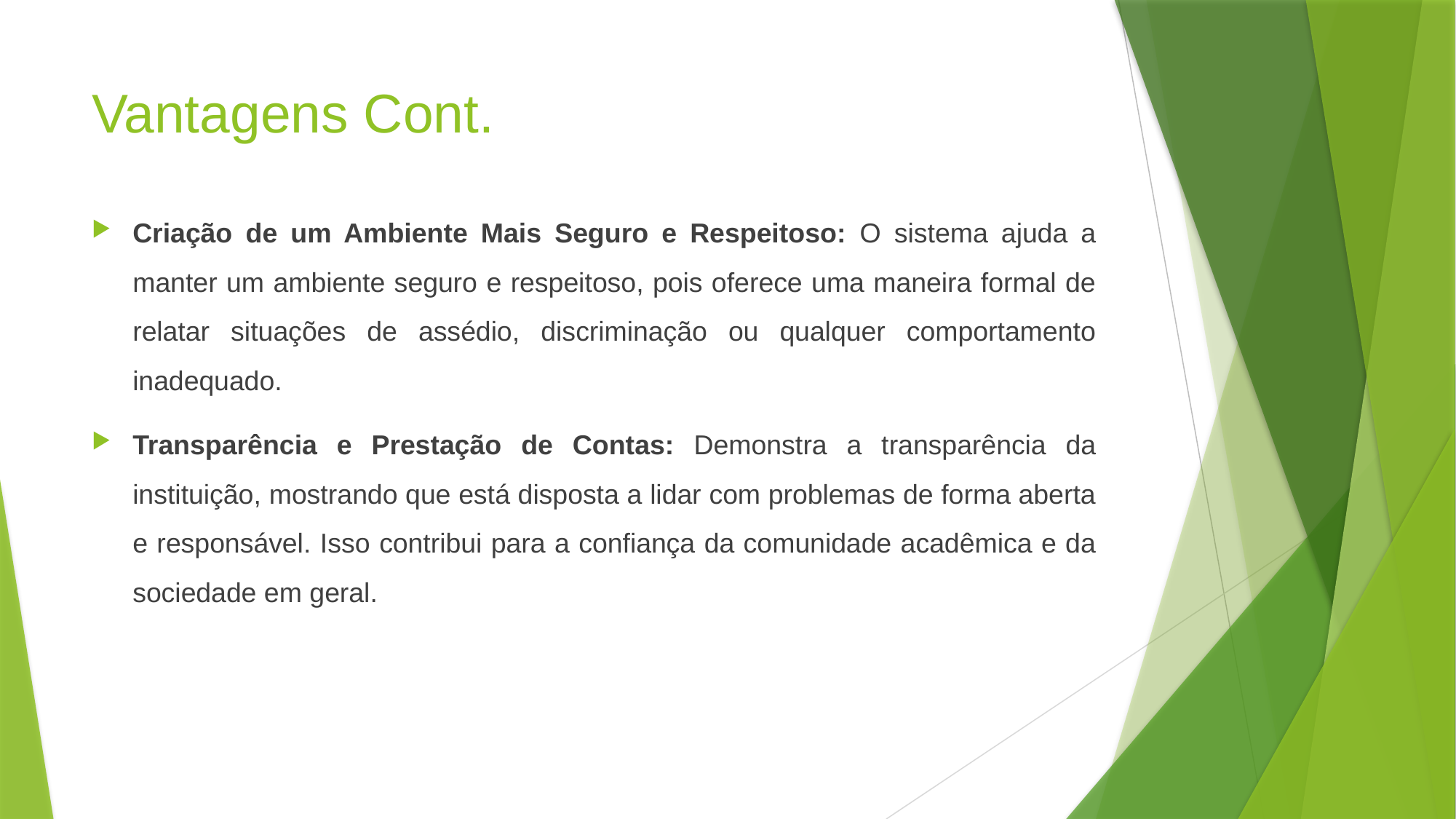

# Vantagens Cont.
Criação de um Ambiente Mais Seguro e Respeitoso: O sistema ajuda a manter um ambiente seguro e respeitoso, pois oferece uma maneira formal de relatar situações de assédio, discriminação ou qualquer comportamento inadequado.
Transparência e Prestação de Contas: Demonstra a transparência da instituição, mostrando que está disposta a lidar com problemas de forma aberta e responsável. Isso contribui para a confiança da comunidade acadêmica e da sociedade em geral.